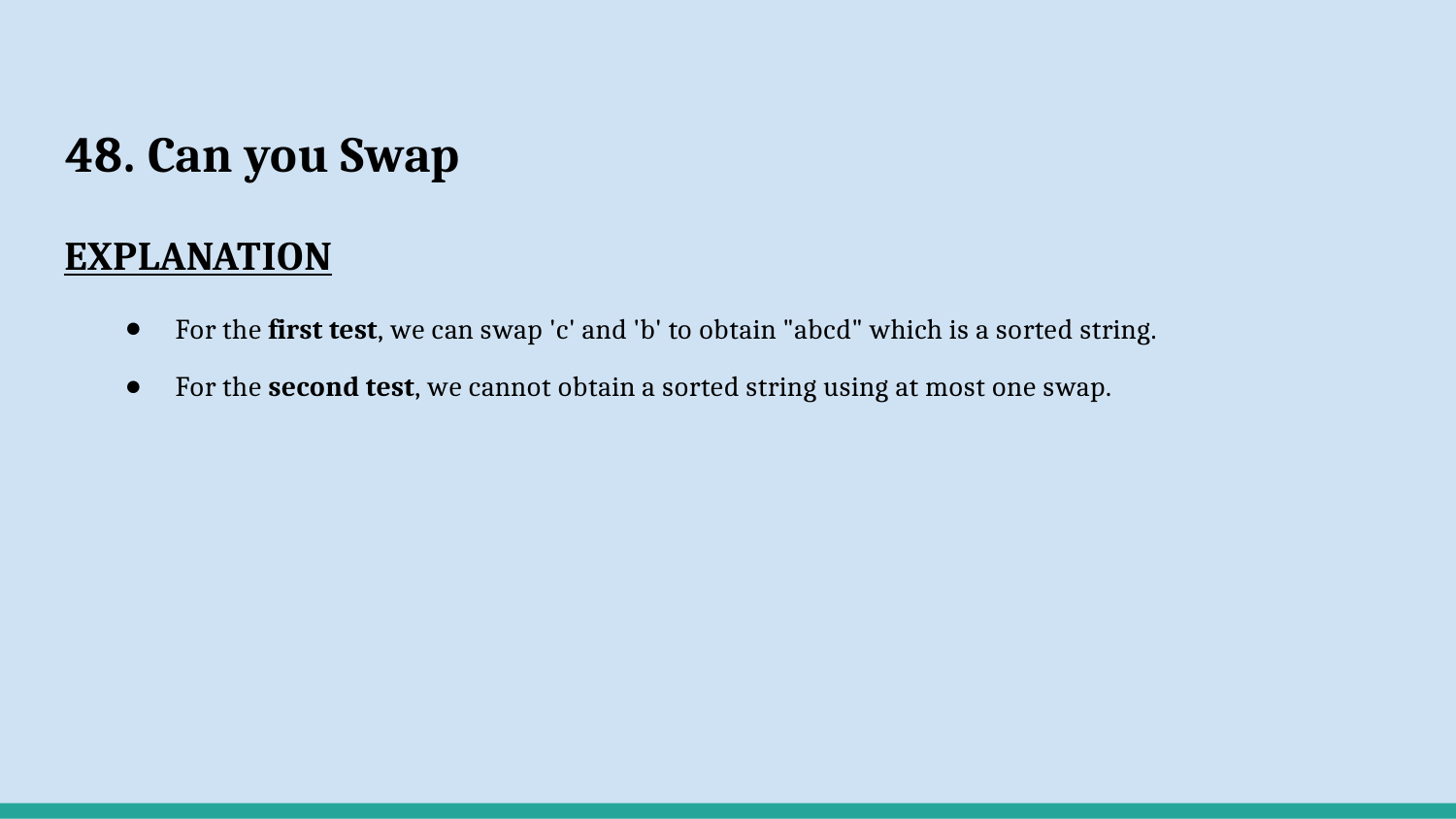

# 48. Can you Swap

EXPLANATION
For the first test, we can swap 'c' and 'b' to obtain "abcd" which is a sorted string.
For the second test, we cannot obtain a sorted string using at most one swap.